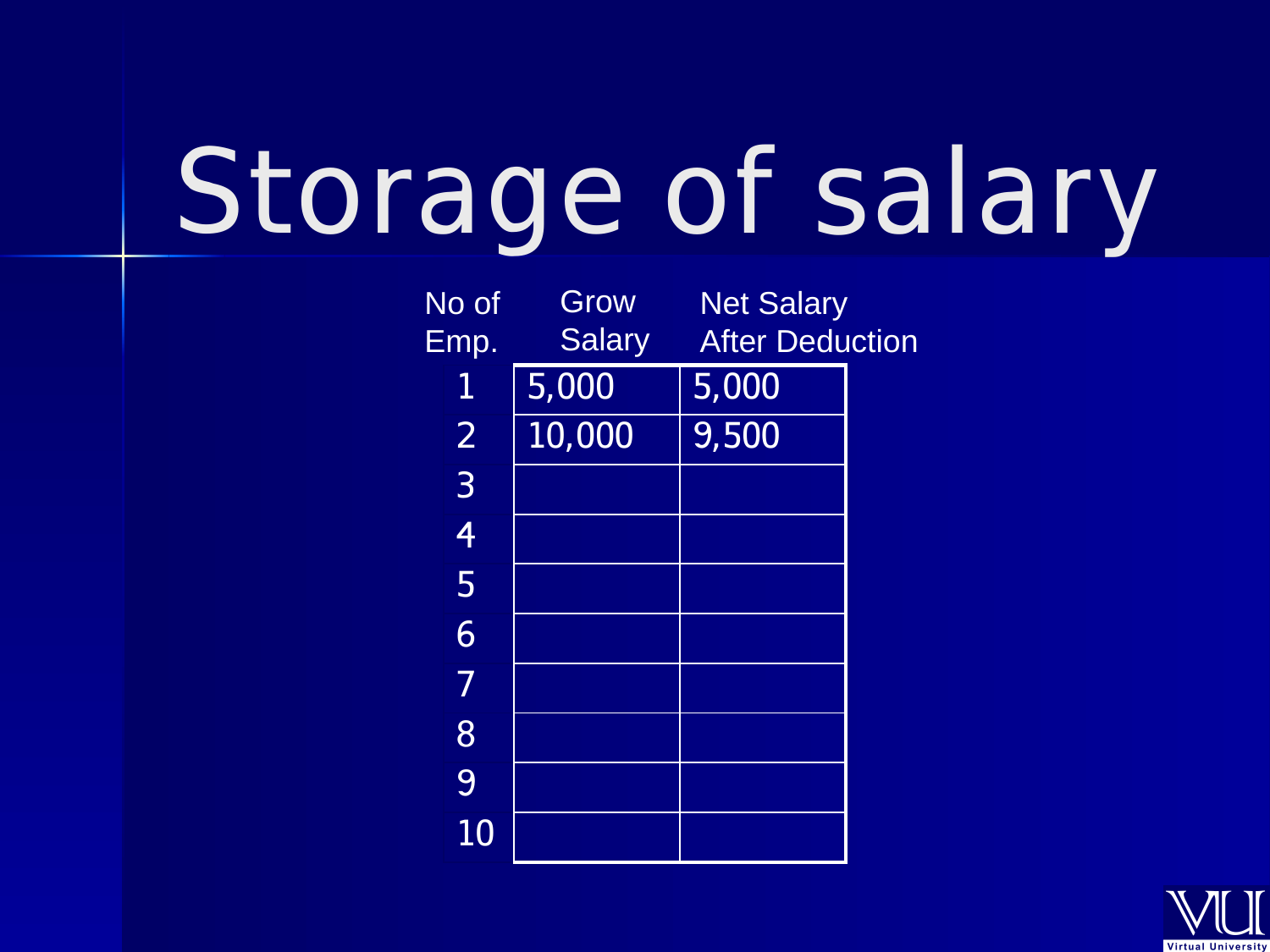

# Storage of salary
Grow
Salary
No of
Emp.
Net Salary
After Deduction
| 1 | 5,000 | 5,000 |
| --- | --- | --- |
| 2 | 10,000 | 9,500 |
| 3 |  |  |
| 4 |  |  |
| 5 |  |  |
| 6 |  |  |
| 7 |  |  |
| 8 |  |  |
| 9 |  |  |
| 10 |  |  |